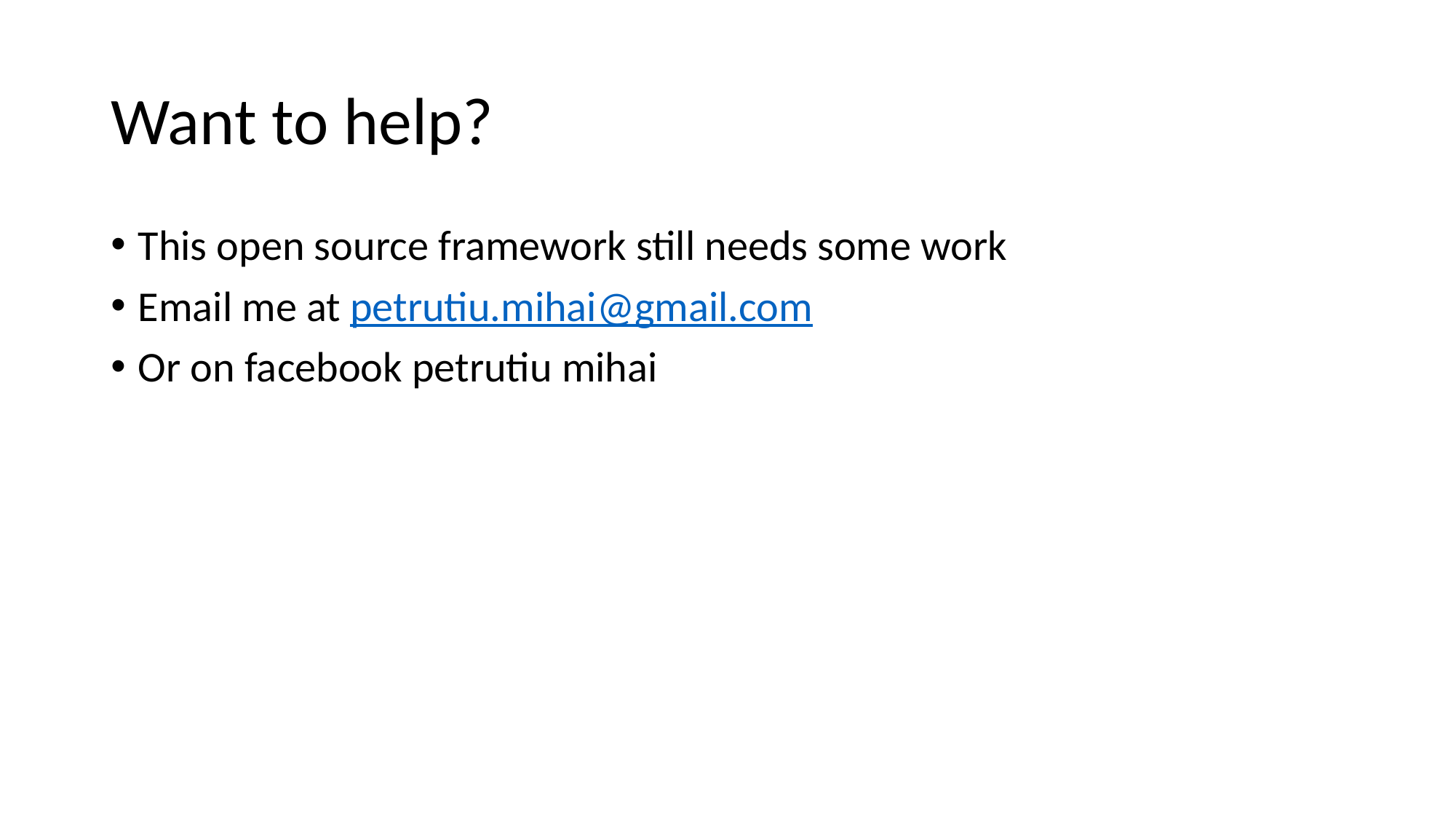

# Want to help?
This open source framework still needs some work
Email me at petrutiu.mihai@gmail.com
Or on facebook petrutiu mihai